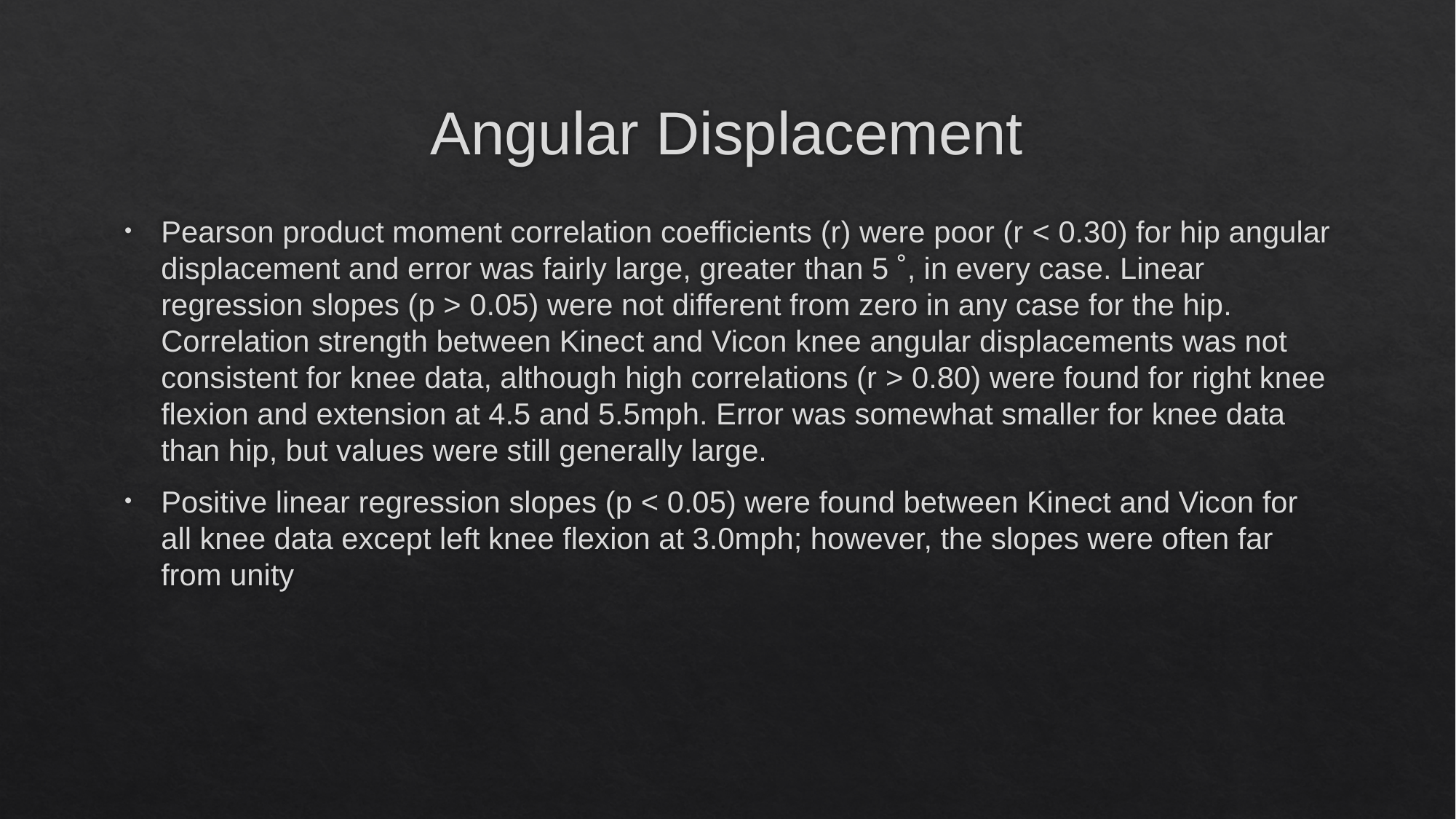

# Angular Displacement
Pearson product moment correlation coefficients (r) were poor (r < 0.30) for hip angular displacement and error was fairly large, greater than 5 ˚, in every case. Linear regression slopes (p > 0.05) were not different from zero in any case for the hip. Correlation strength between Kinect and Vicon knee angular displacements was not consistent for knee data, although high correlations (r > 0.80) were found for right knee flexion and extension at 4.5 and 5.5mph. Error was somewhat smaller for knee data than hip, but values were still generally large.
Positive linear regression slopes (p < 0.05) were found between Kinect and Vicon for all knee data except left knee flexion at 3.0mph; however, the slopes were often far from unity